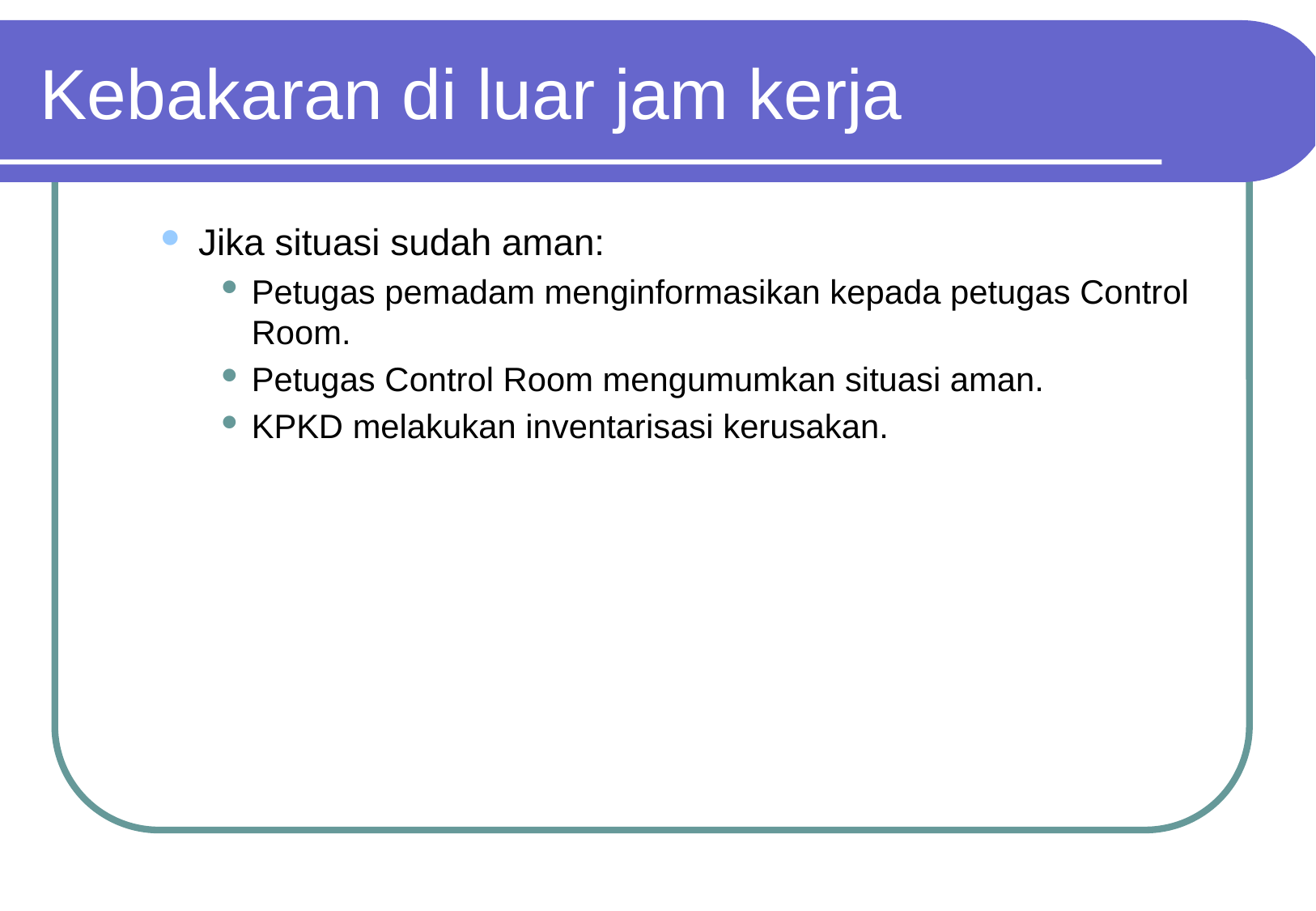

# Kebakaran di luar jam kerja
Jika situasi sudah aman:
Petugas pemadam menginformasikan kepada petugas Control Room.
Petugas Control Room mengumumkan situasi aman.
KPKD melakukan inventarisasi kerusakan.